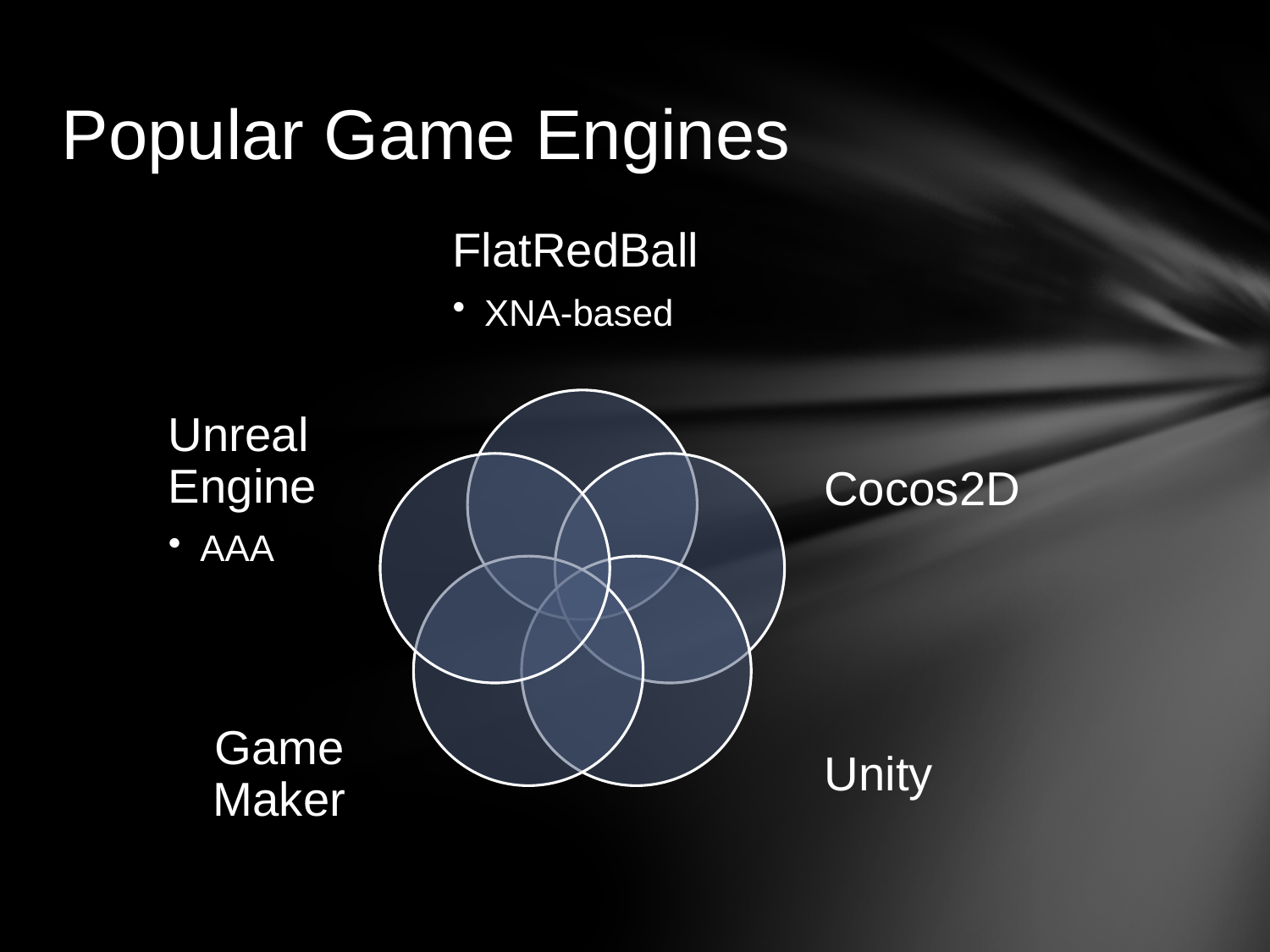

# Popular Game Engines
FlatRedBall
XNA-based
Cocos2D
Unity
Game Maker
Unreal Engine
AAA